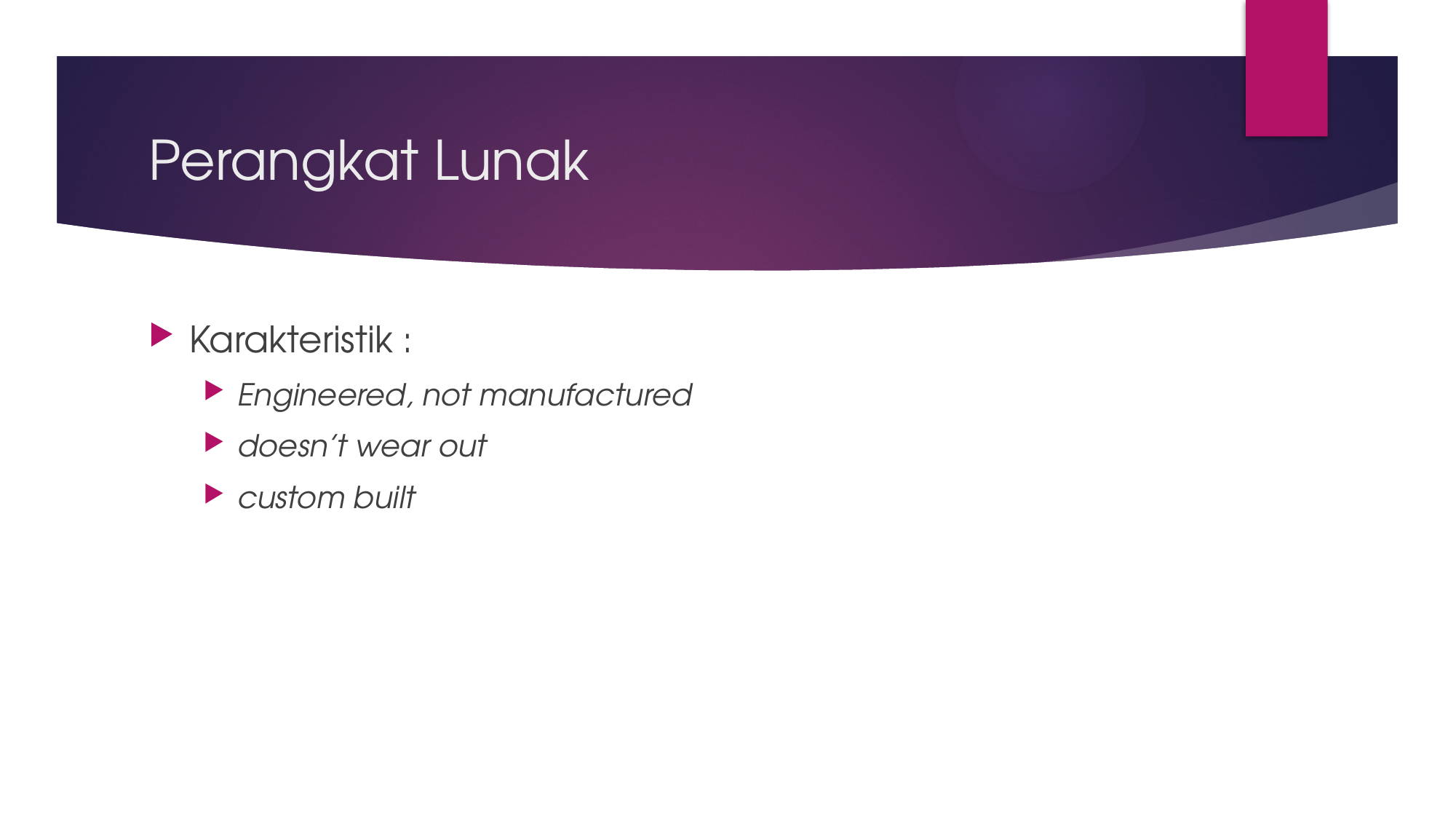

# Perangkat Lunak
Karakteristik :
Engineered, not manufactured
doesn’t wear out
custom built